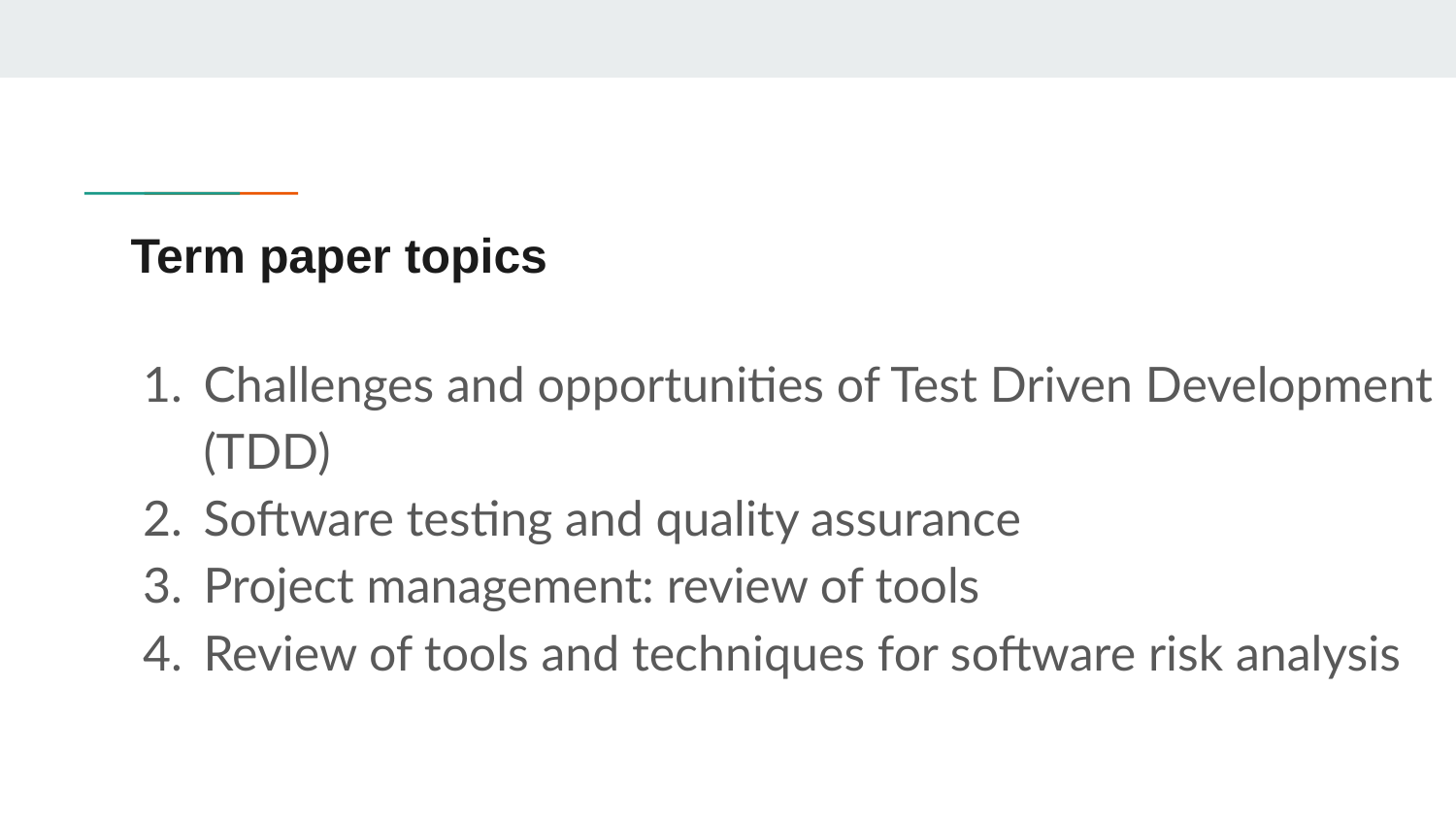

# Term paper topics
Challenges and opportunities of Test Driven Development (TDD)
Software testing and quality assurance
Project management: review of tools
Review of tools and techniques for software risk analysis